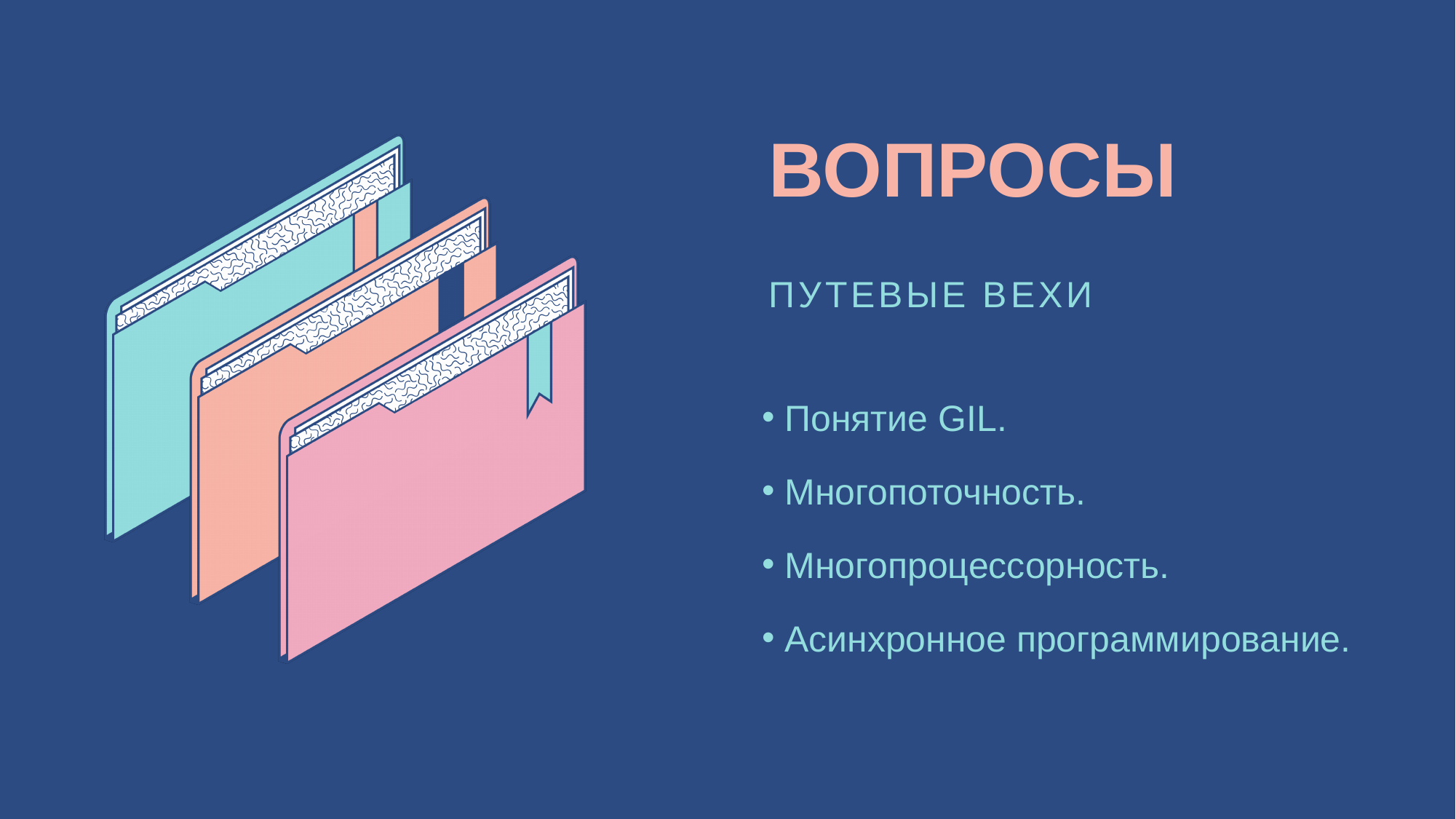

ВОПРОСЫ
ПУТЕВЫЕ ВЕХИ
Понятие GIL.

Многопоточность.

Многопроцессорность.

Асинхронное программирование.